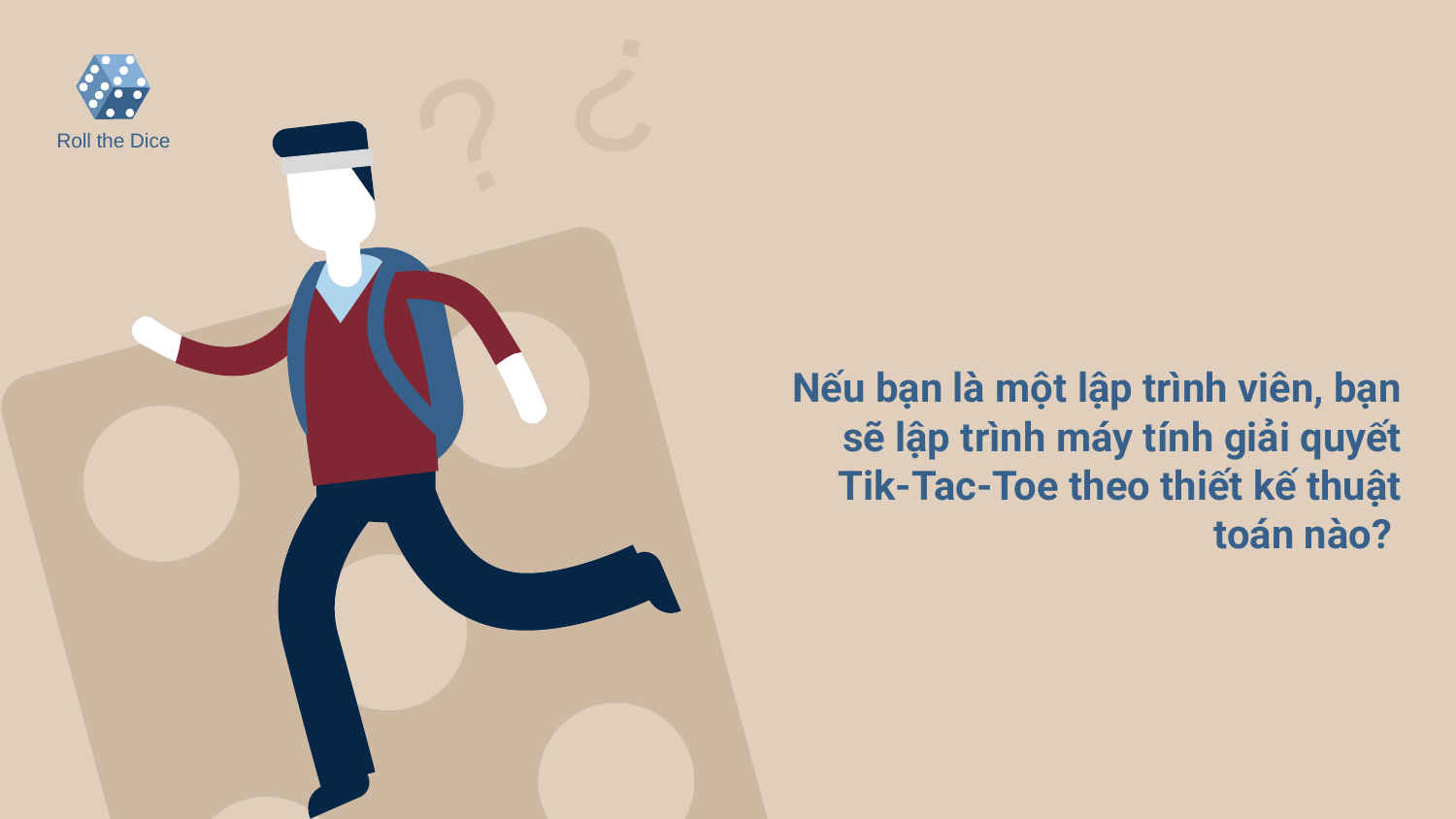

Roll the Dice

# Nếu bạn là một lập trình viên, bạn sẽ lập trình máy tính giải quyết Tik-Tac-Toe theo thiết kế thuật toán nào?